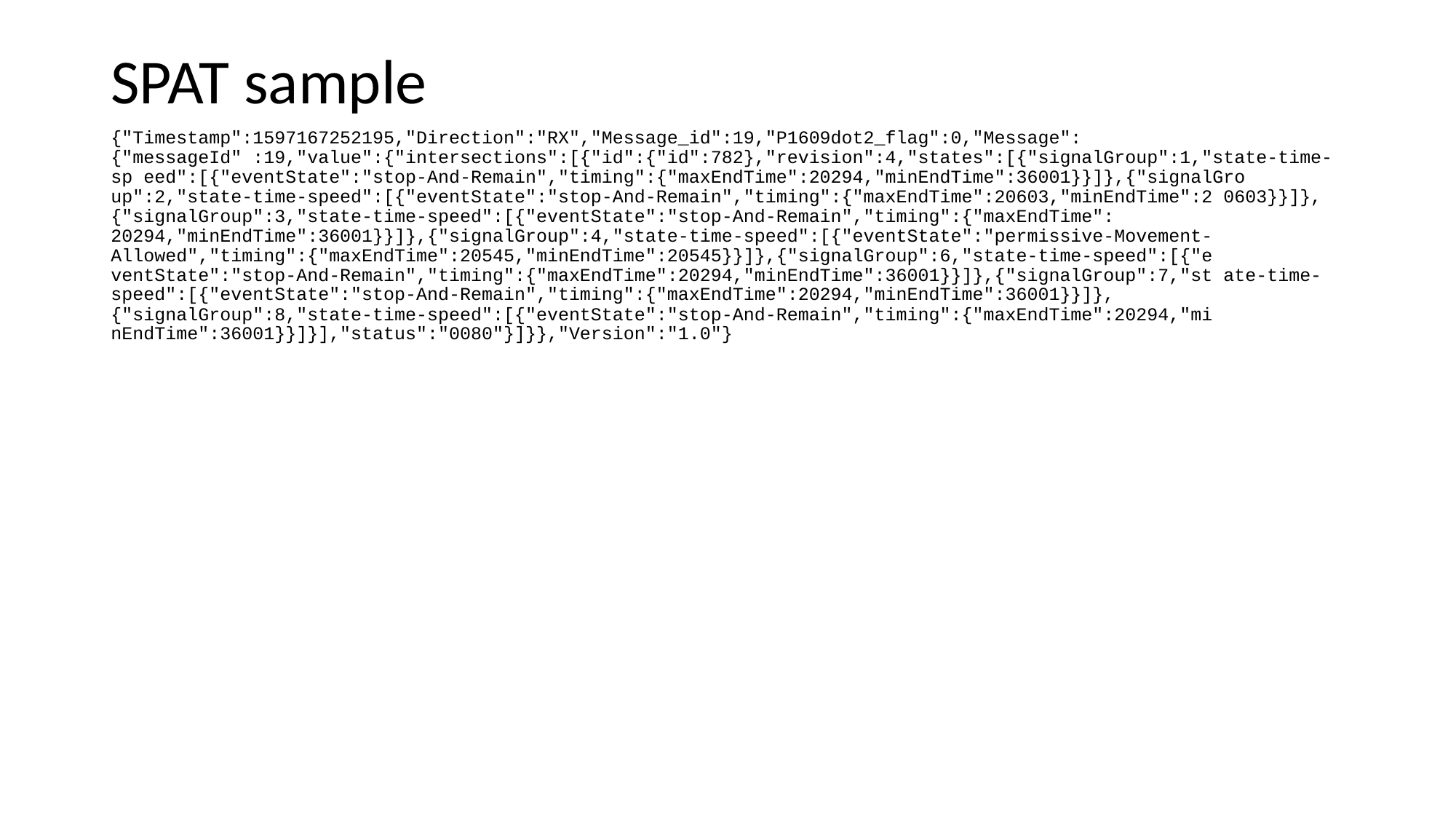

# SPAT sample
{"Timestamp":1597167252195,"Direction":"RX","Message_id":19,"P1609dot2_flag":0,"Message":{"messageId" :19,"value":{"intersections":[{"id":{"id":782},"revision":4,"states":[{"signalGroup":1,"state-time-sp eed":[{"eventState":"stop-And-Remain","timing":{"maxEndTime":20294,"minEndTime":36001}}]},{"signalGro up":2,"state-time-speed":[{"eventState":"stop-And-Remain","timing":{"maxEndTime":20603,"minEndTime":2 0603}}]},{"signalGroup":3,"state-time-speed":[{"eventState":"stop-And-Remain","timing":{"maxEndTime": 20294,"minEndTime":36001}}]},{"signalGroup":4,"state-time-speed":[{"eventState":"permissive-Movement- Allowed","timing":{"maxEndTime":20545,"minEndTime":20545}}]},{"signalGroup":6,"state-time-speed":[{"e ventState":"stop-And-Remain","timing":{"maxEndTime":20294,"minEndTime":36001}}]},{"signalGroup":7,"st ate-time-speed":[{"eventState":"stop-And-Remain","timing":{"maxEndTime":20294,"minEndTime":36001}}]}, {"signalGroup":8,"state-time-speed":[{"eventState":"stop-And-Remain","timing":{"maxEndTime":20294,"mi nEndTime":36001}}]}],"status":"0080"}]}},"Version":"1.0"}